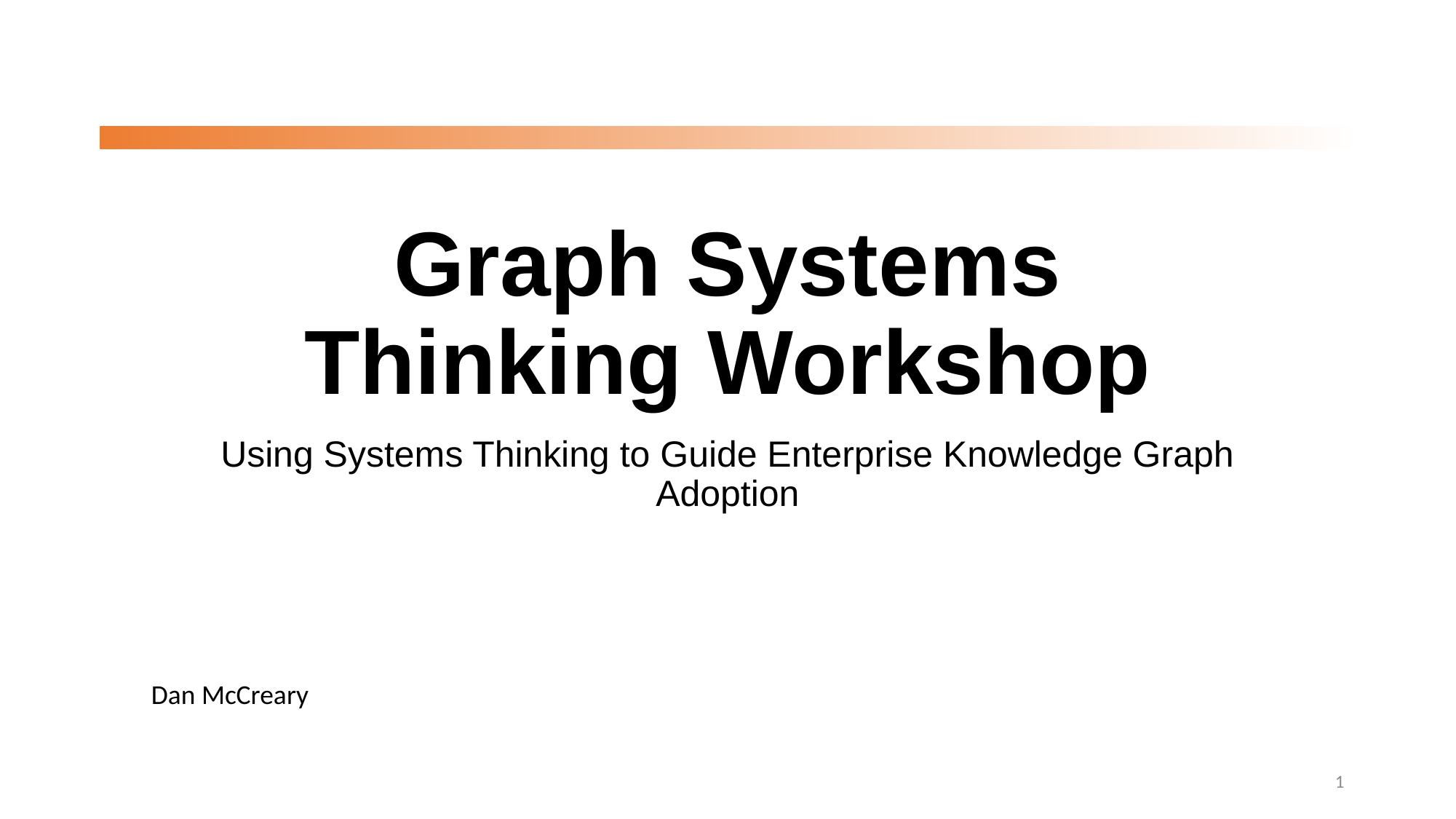

# Graph Systems Thinking Workshop
Using Systems Thinking to Guide Enterprise Knowledge Graph Adoption
Dan McCreary
1